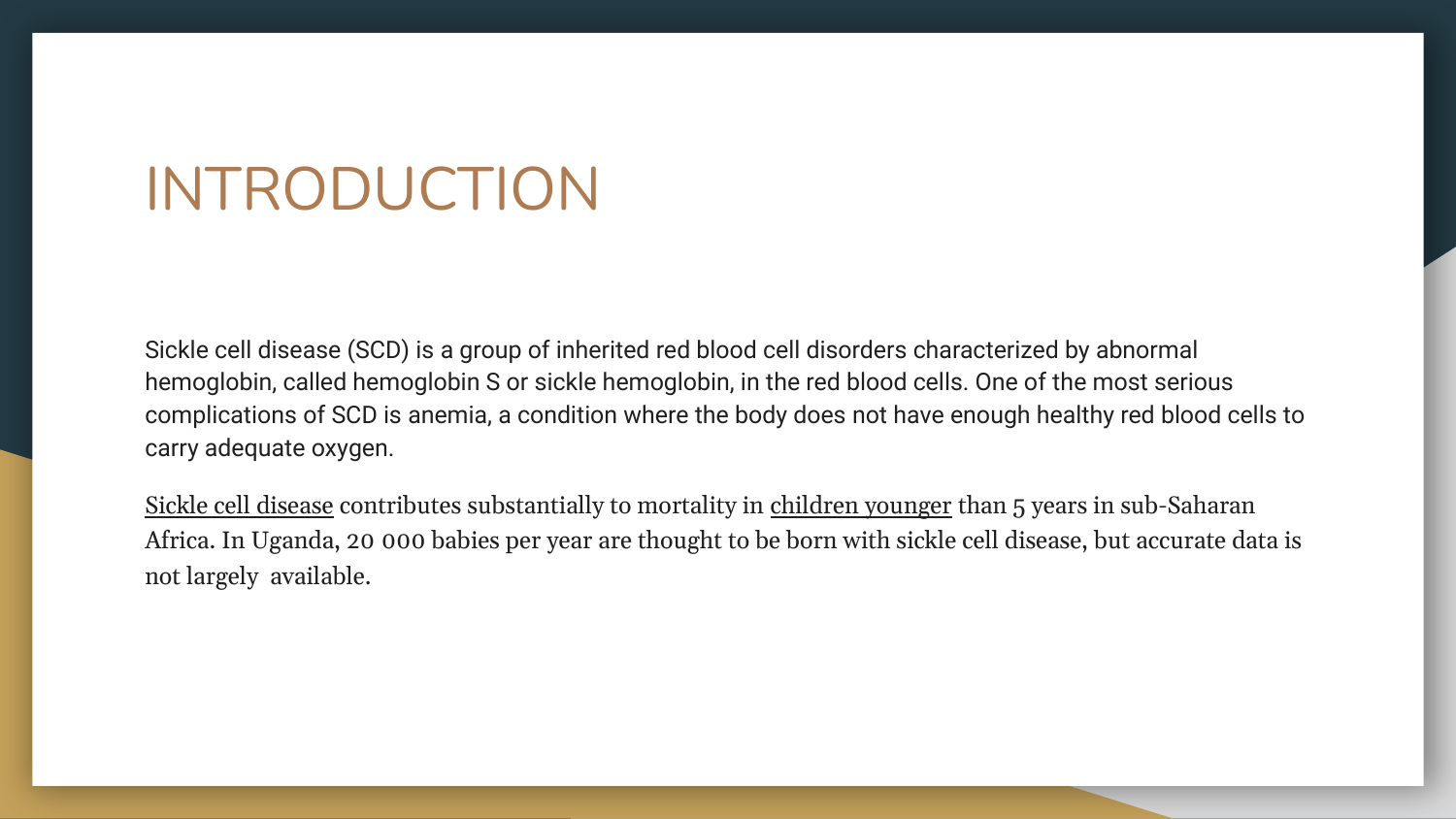

# INTRODUCTION
Sickle cell disease (SCD) is a group of inherited red blood cell disorders characterized by abnormal hemoglobin, called hemoglobin S or sickle hemoglobin, in the red blood cells. One of the most serious complications of SCD is anemia, a condition where the body does not have enough healthy red blood cells to carry adequate oxygen.
Sickle cell disease contributes substantially to mortality in children younger than 5 years in sub-Saharan Africa. In Uganda, 20 000 babies per year are thought to be born with sickle cell disease, but accurate data is not largely  available.